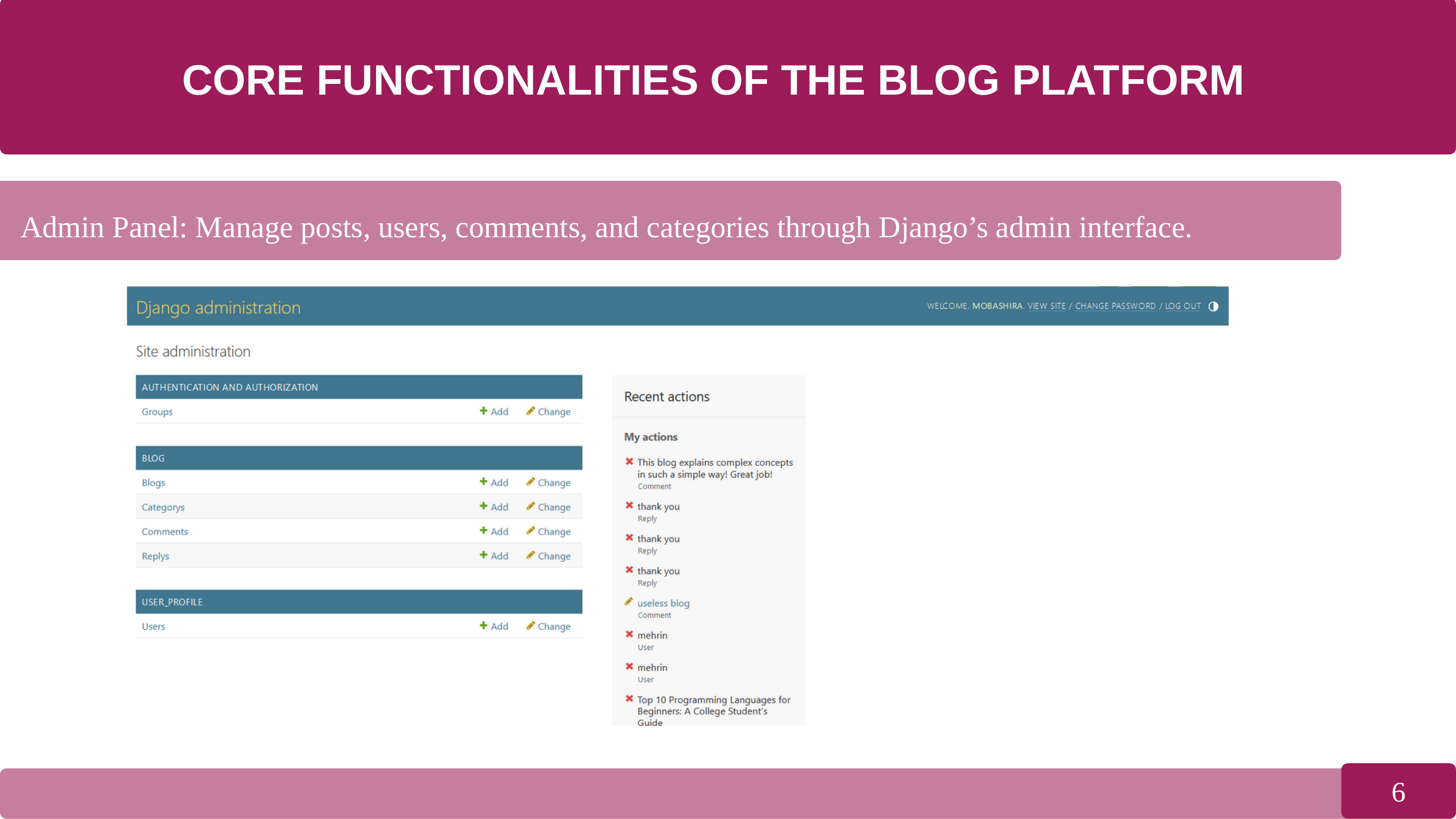

CORE FUNCTIONALITIES OF THE BLOG PLATFORM

Admin Panel: Manage posts, users, comments, and categories through Django’s admin interface.

6